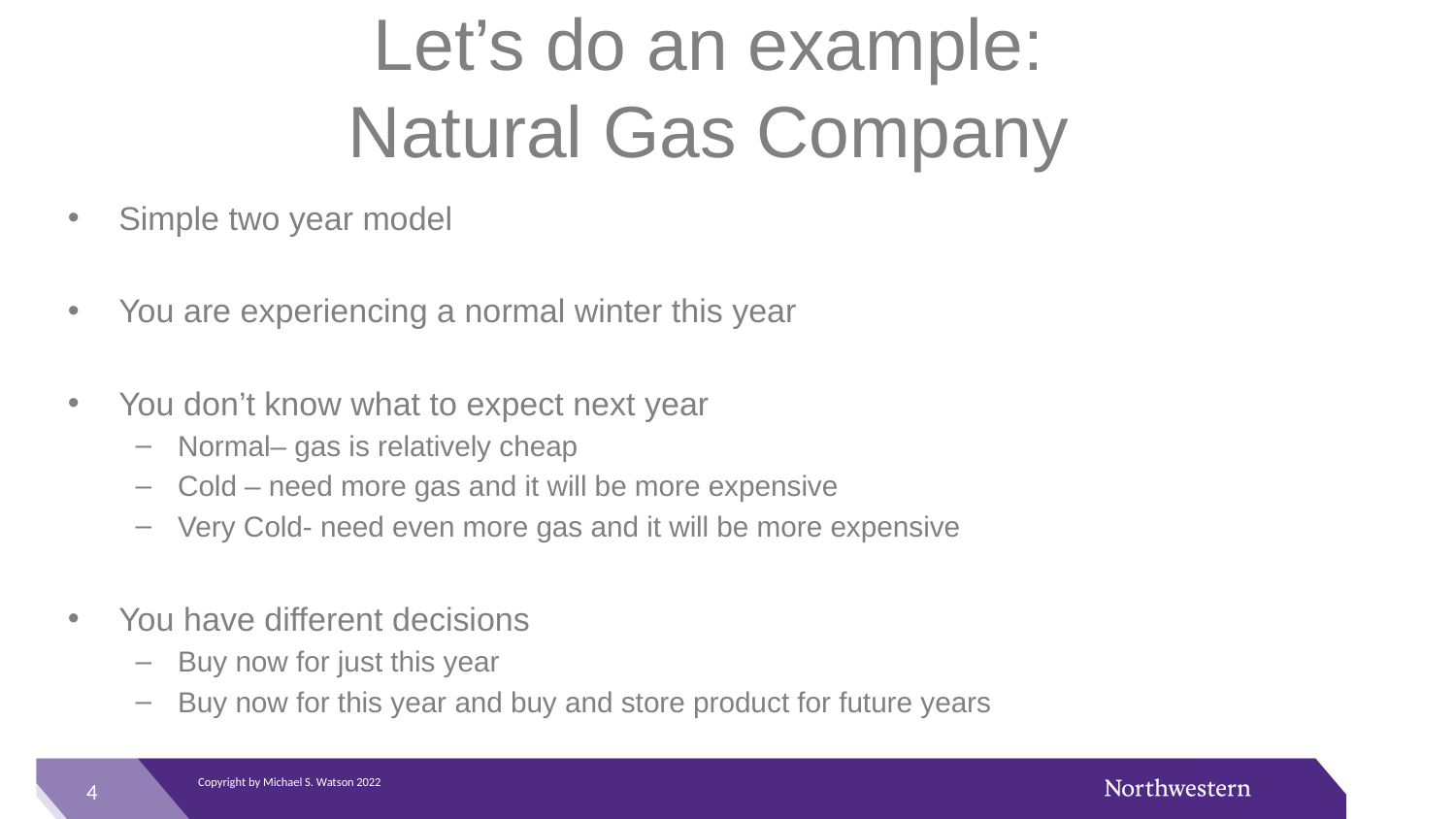

# Let’s do an example: Natural Gas Company
Simple two year model

You are experiencing a normal winter this year

You don’t know what to expect next year
Normal– gas is relatively cheap
Cold – need more gas and it will be more expensive
Very Cold- need even more gas and it will be more expensive

You have different decisions
Buy now for just this year
Buy now for this year and buy and store product for future years